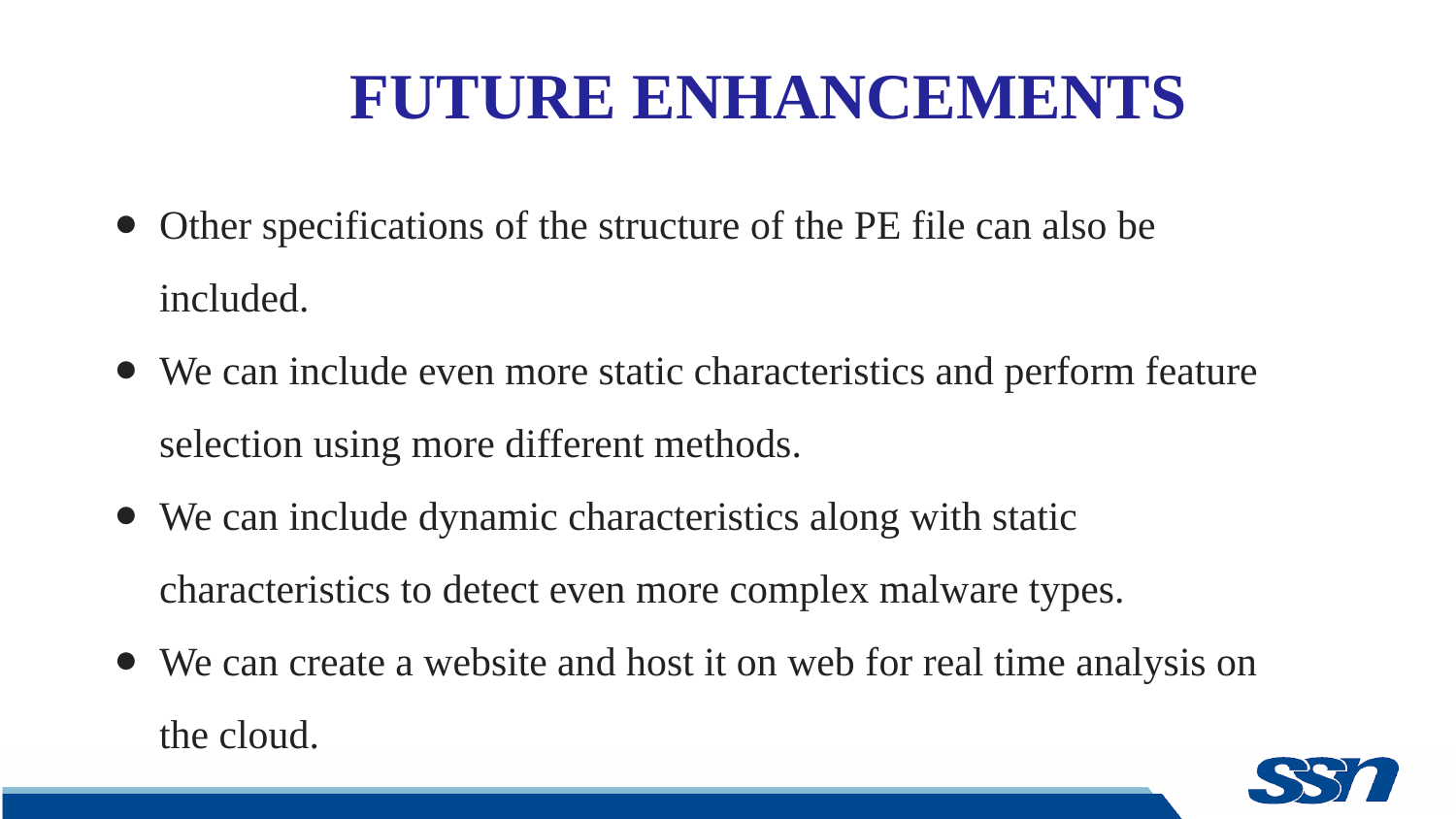

# FUTURE ENHANCEMENTS
Other specifications of the structure of the PE file can also be included.
We can include even more static characteristics and perform feature selection using more different methods.
We can include dynamic characteristics along with static characteristics to detect even more complex malware types.
We can create a website and host it on web for real time analysis on the cloud.